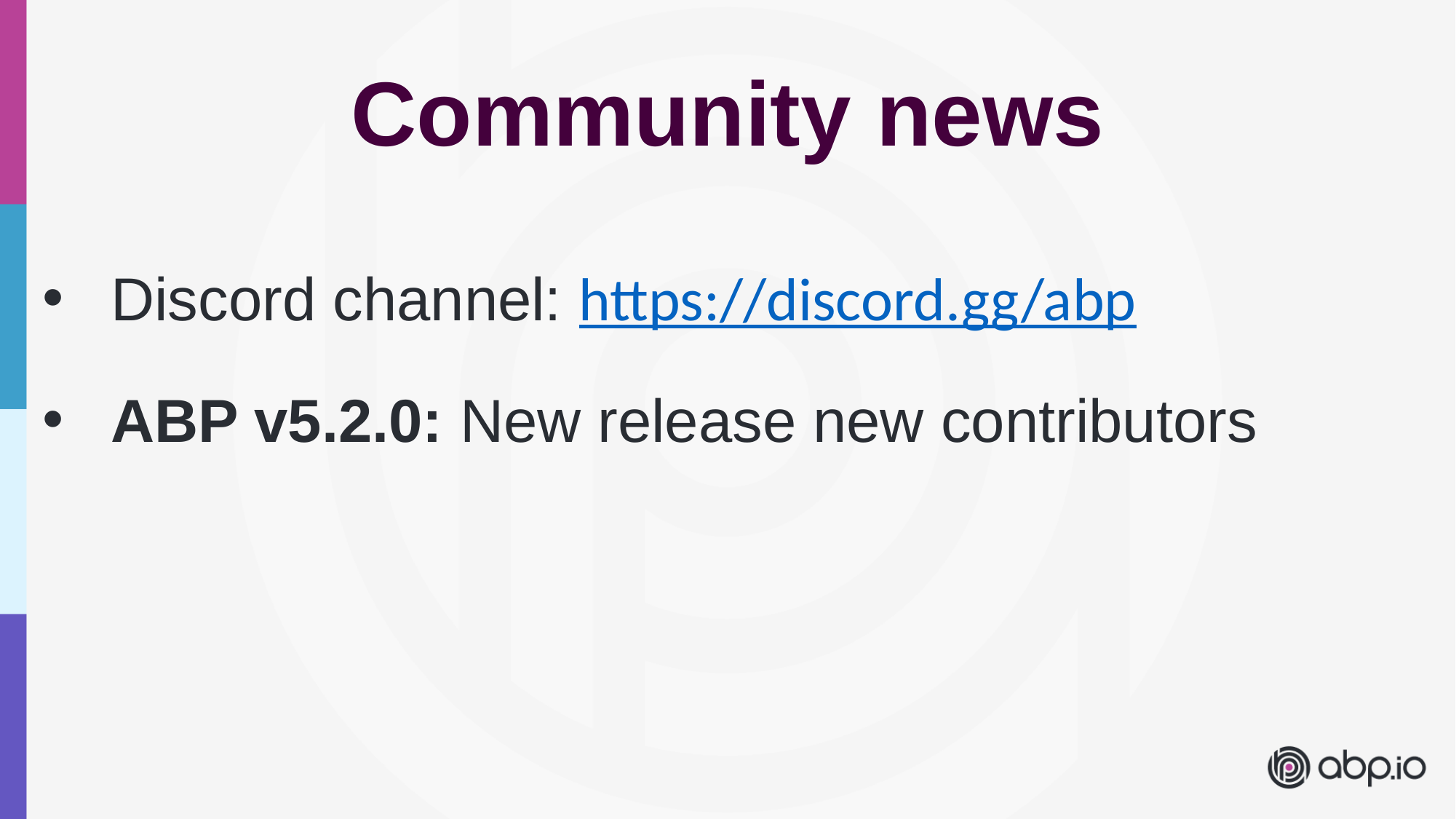

Community news
Discord channel: https://discord.gg/abp
# ABP v5.2.0: New release new contributors